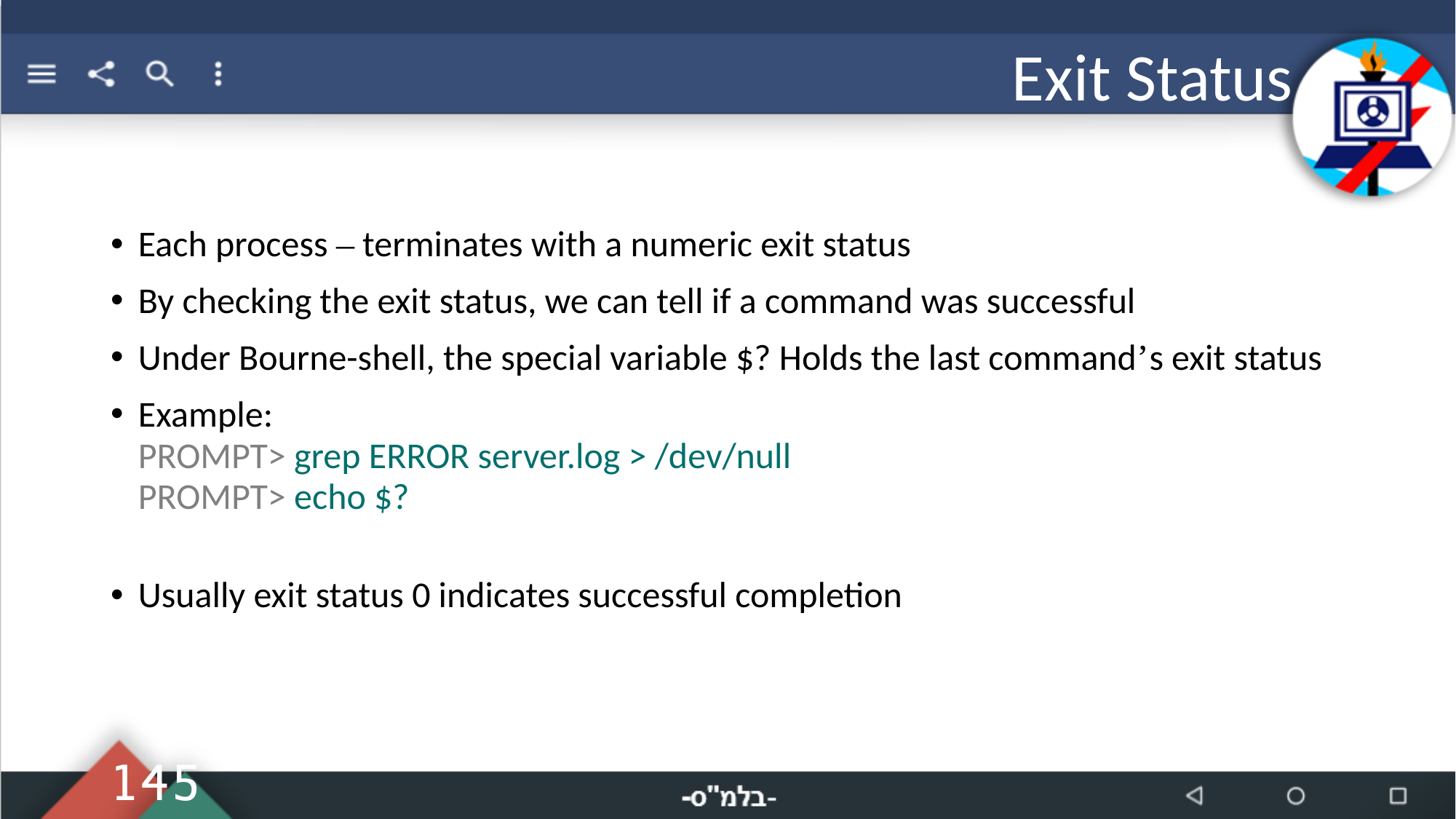

# Exit Status
Each process – terminates with a numeric exit status
By checking the exit status, we can tell if a command was successful
Under Bourne-shell, the special variable $? Holds the last command’s exit status
Example:
PROMPT> grep ERROR server.log > /dev/null
PROMPT> echo $?
Usually exit status 0 indicates successful completion
145